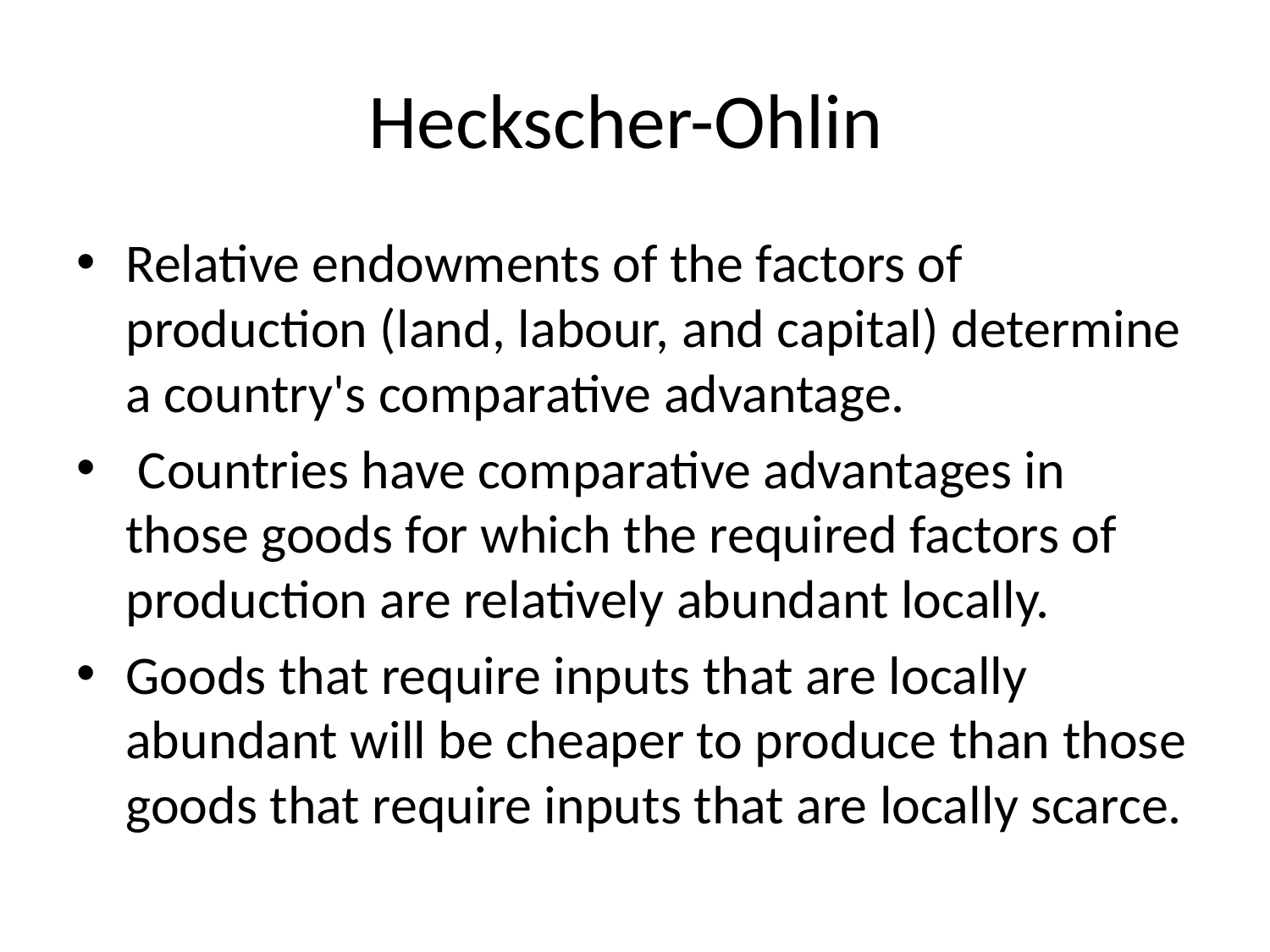

# Heckscher-Ohlin
Relative endowments of the factors of production (land, labour, and capital) determine a country's comparative advantage.
 Countries have comparative advantages in those goods for which the required factors of production are relatively abundant locally.
Goods that require inputs that are locally abundant will be cheaper to produce than those goods that require inputs that are locally scarce.